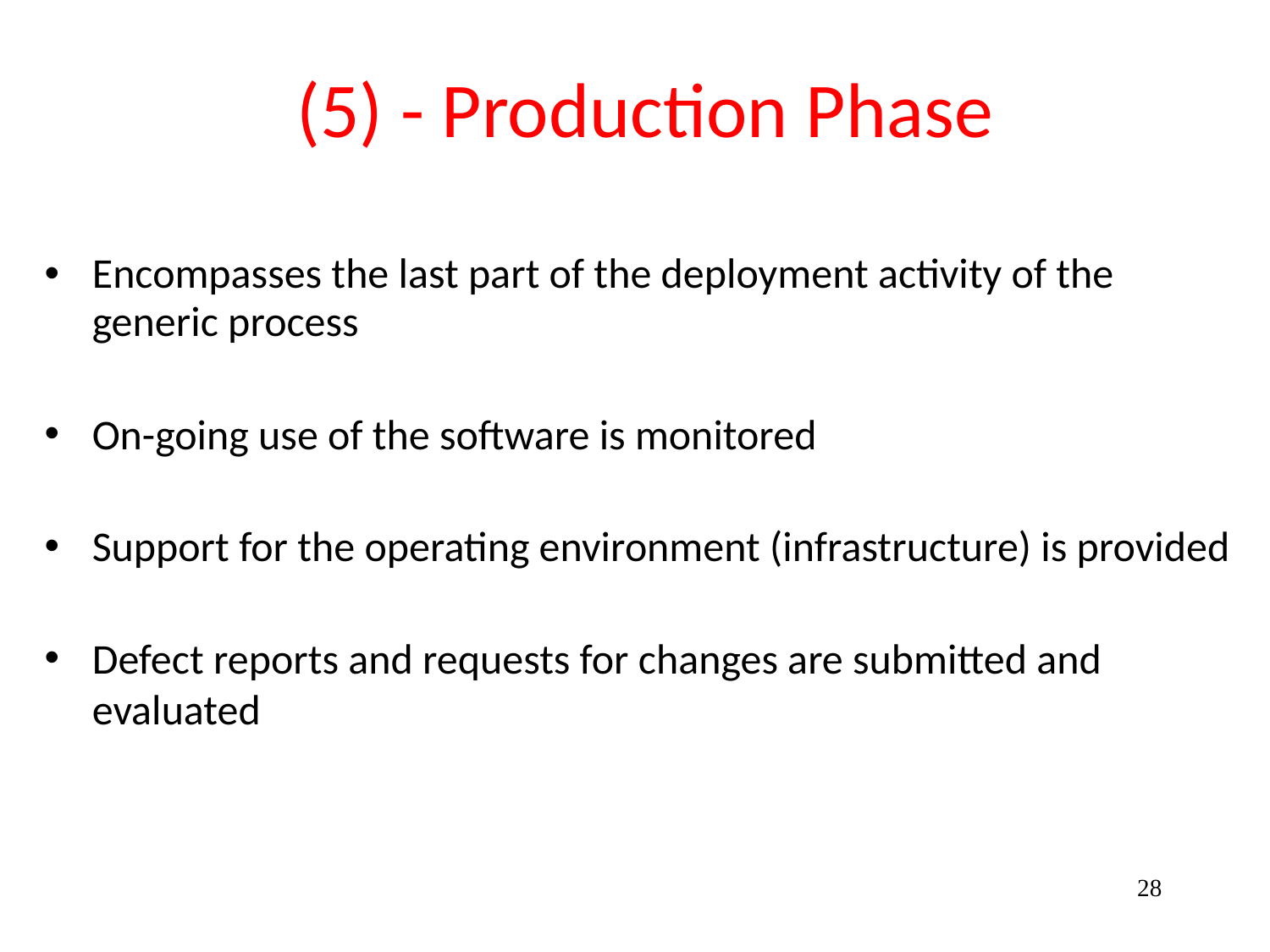

# (5) - Production Phase
Encompasses the last part of the deployment activity of the generic process
On-going use of the software is monitored
Support for the operating environment (infrastructure) is provided
Defect reports and requests for changes are submitted and evaluated
28